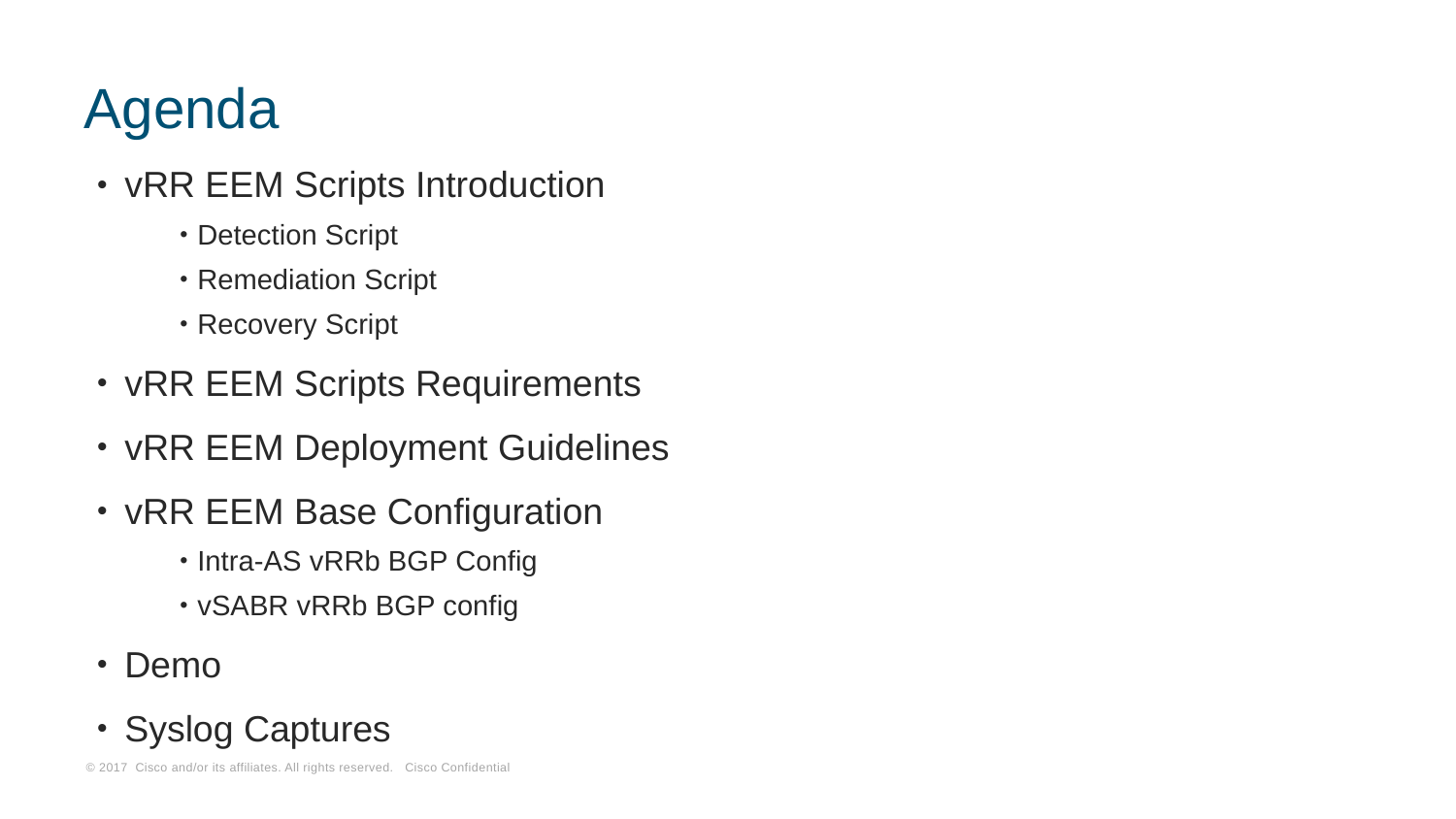

# Agenda
vRR EEM Scripts Introduction
Detection Script
Remediation Script
Recovery Script
vRR EEM Scripts Requirements
vRR EEM Deployment Guidelines
vRR EEM Base Configuration
Intra-AS vRRb BGP Config
vSABR vRRb BGP config
Demo
Syslog Captures